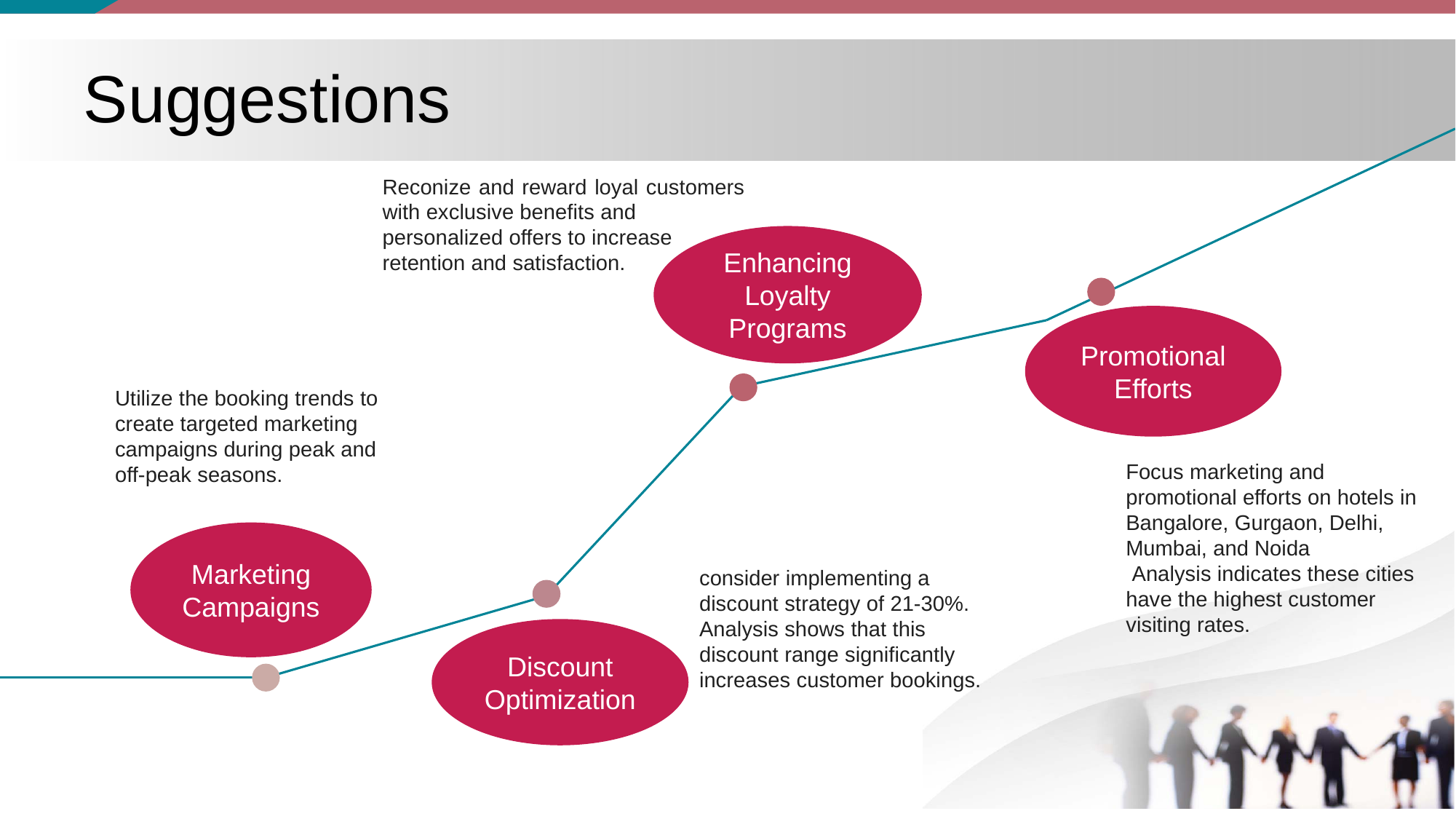

# Suggestions
Reconize and reward loyal customers with exclusive benefits and
personalized offers to increase
retention and satisfaction.
Enhancing Loyalty Programs

Promotional Efforts

Utilize the booking trends to
create targeted marketing
campaigns during peak and
off-peak seasons.
Focus marketing and
promotional efforts on hotels in
Bangalore, Gurgaon, Delhi,
Mumbai, and Noida
 Analysis indicates these cities
have the highest customer
visiting rates.
Marketing Campaigns
consider implementing a
discount strategy of 21-30%.
Analysis shows that this
discount range significantly
increases customer bookings.

Discount Optimization